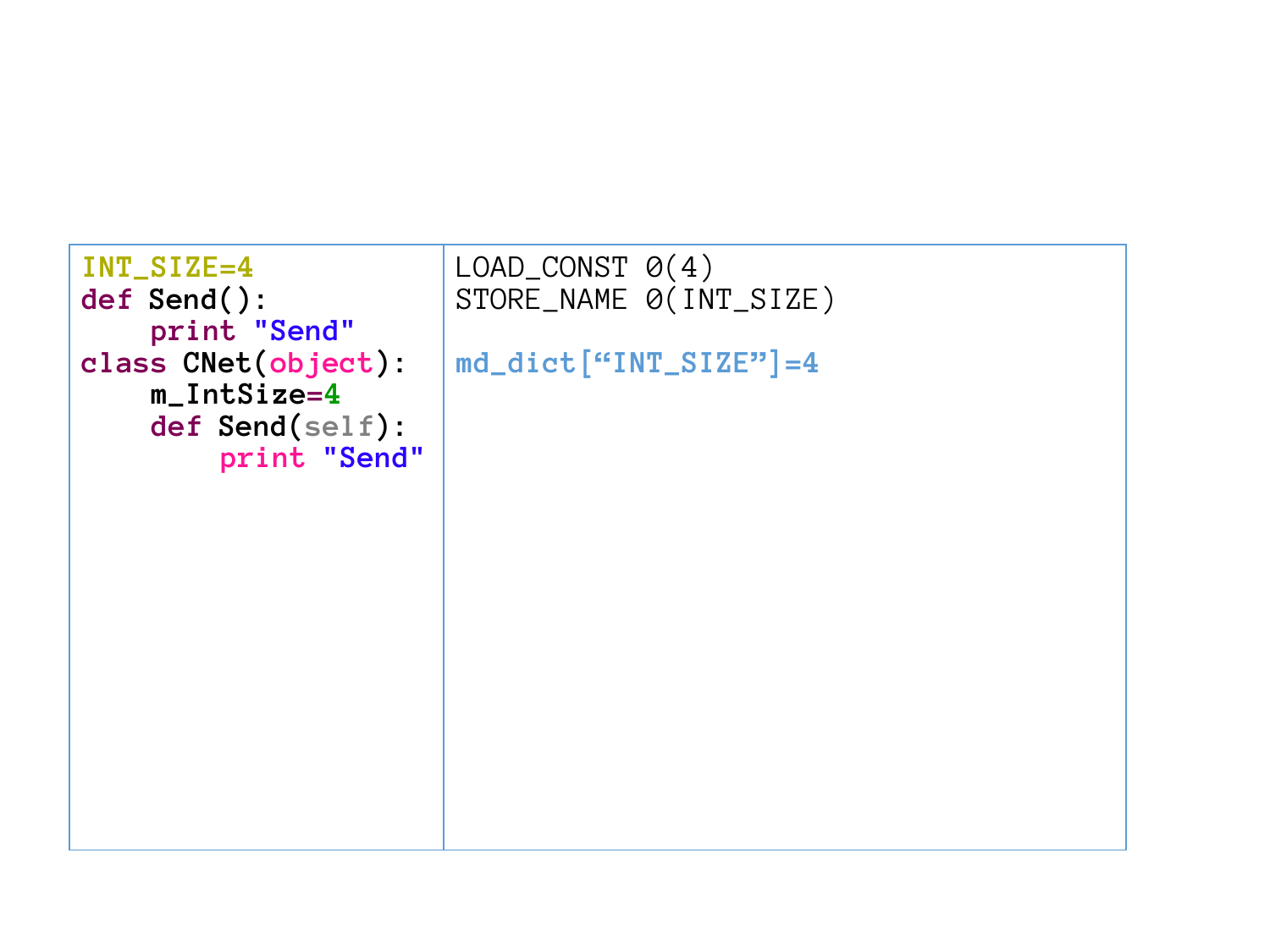

| INT\_SIZE=4 def Send():     print "Send" class CNet(object):     m\_IntSize=4     def Send(self):         print "Send" | LOAD\_CONST 0(4) STORE\_NAME 0(INT\_SIZE) md\_dict[“INT\_SIZE”]=4 |
| --- | --- |